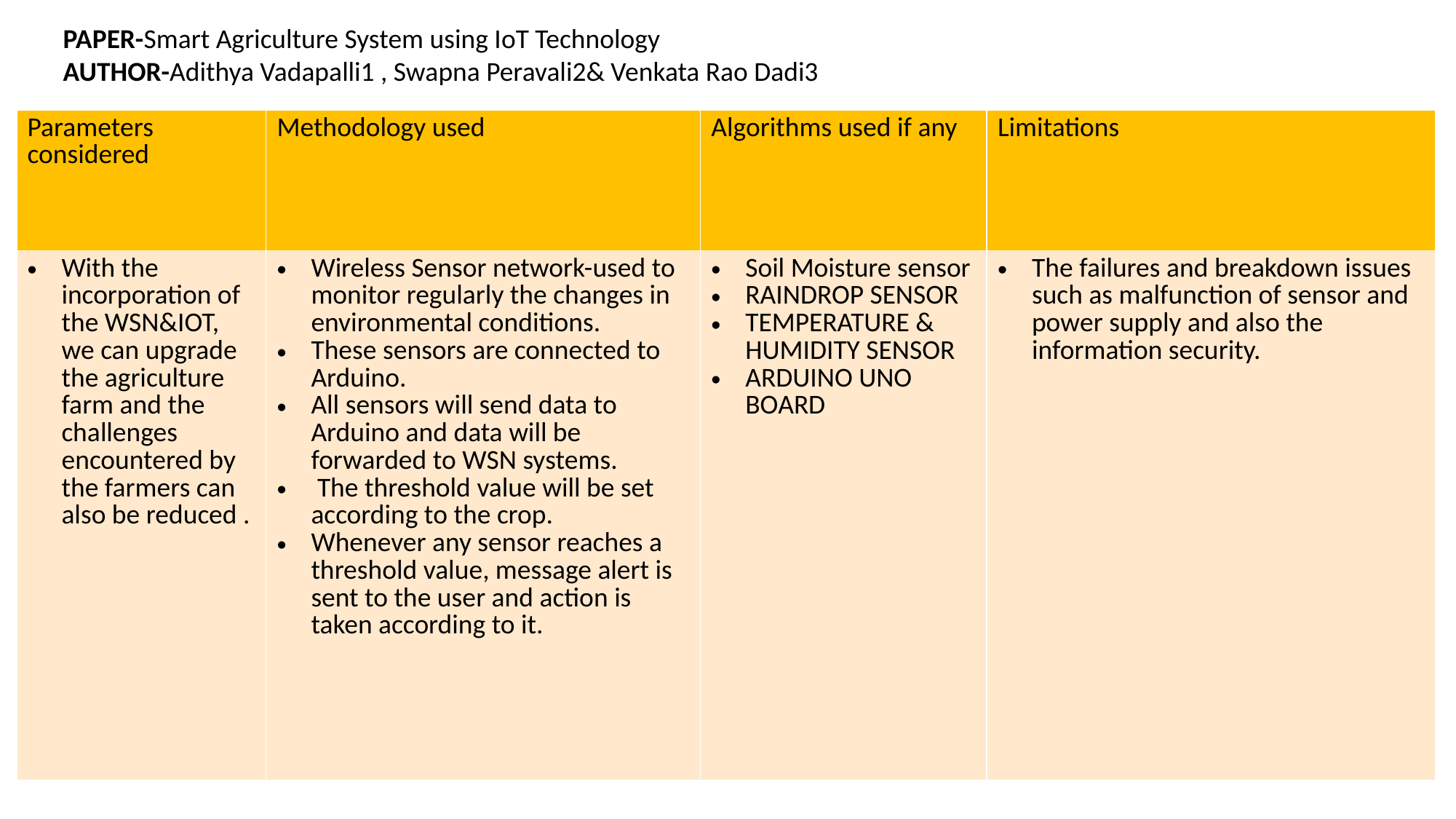

PAPER-Smart Agriculture System using IoT Technology
AUTHOR-Adithya Vadapalli1 , Swapna Peravali2& Venkata Rao Dadi3
| Parameters considered | Methodology used | Algorithms used if any | Limitations |
| --- | --- | --- | --- |
| With the incorporation of the WSN&IOT, we can upgrade the agriculture farm and the challenges encountered by the farmers can also be reduced . | Wireless Sensor network-used to monitor regularly the changes in environmental conditions. These sensors are connected to Arduino. All sensors will send data to Arduino and data will be forwarded to WSN systems. The threshold value will be set according to the crop. Whenever any sensor reaches a threshold value, message alert is sent to the user and action is taken according to it. | Soil Moisture sensor RAINDROP SENSOR TEMPERATURE & HUMIDITY SENSOR ARDUINO UNO BOARD | The failures and breakdown issues such as malfunction of sensor and power supply and also the information security. |